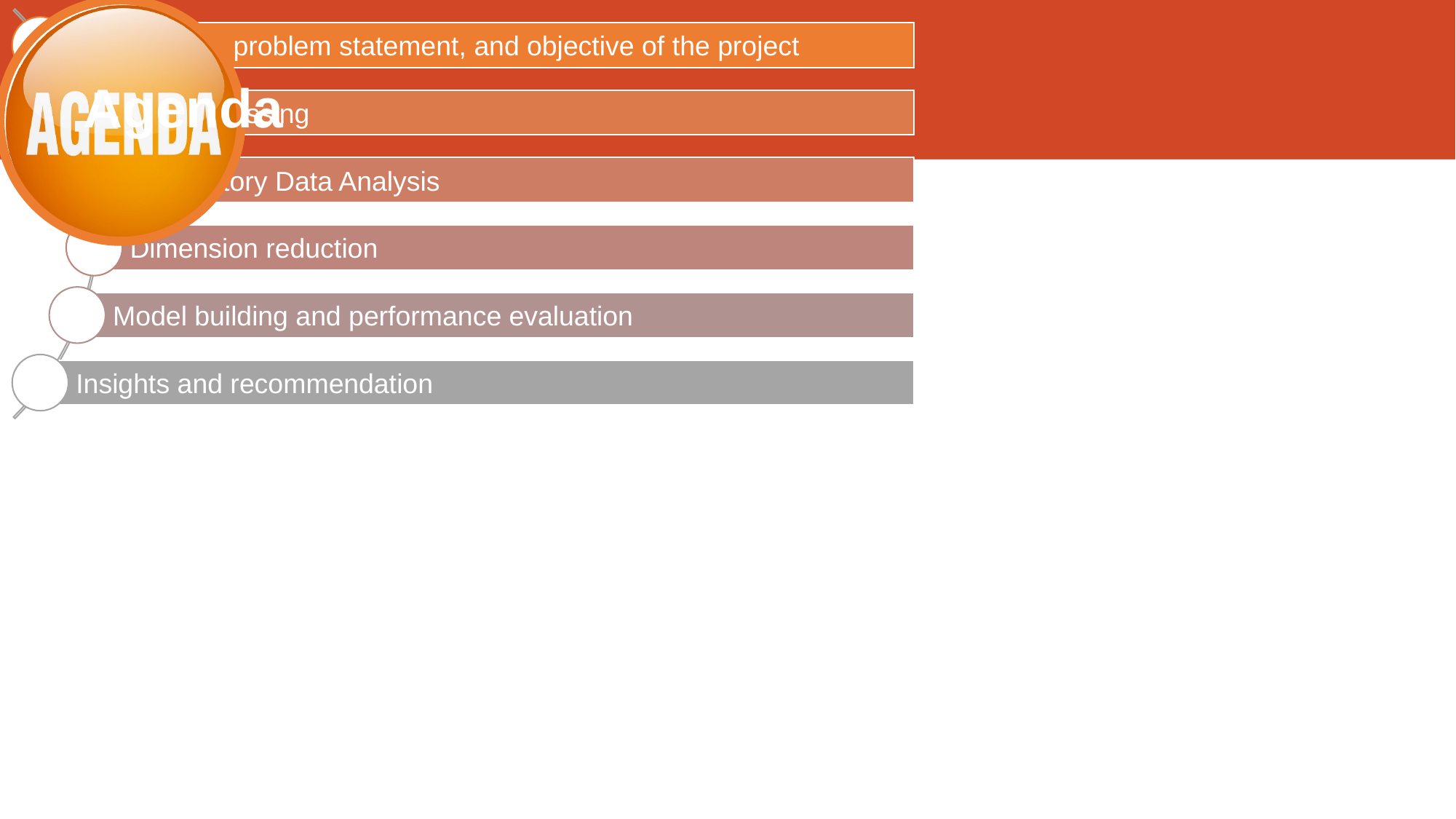

# Agenda
Introduction, problem statement, and objective of the project
Data processing
Exploratory Data Analysis
Dimension reduction
Model building and performance evaluation
Insights and recommendation